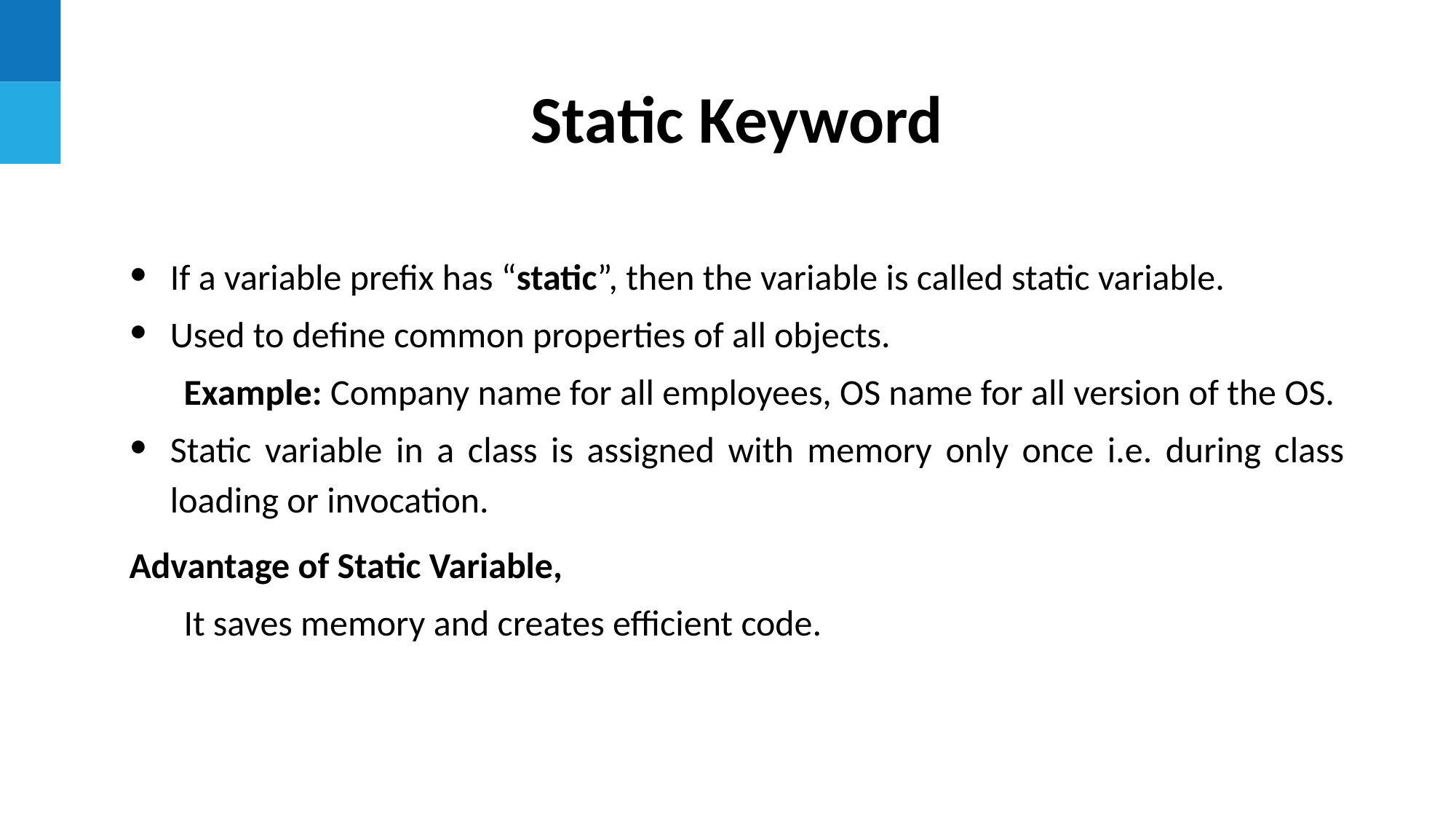

Static Keyword
If a variable prefix has “static”, then the variable is called static variable.
Used to define common properties of all objects.
Example: Company name for all employees, OS name for all version of the OS.
Static variable in a class is assigned with memory only once i.e. during class loading or invocation.
Advantage of Static Variable,
It saves memory and creates efficient code.